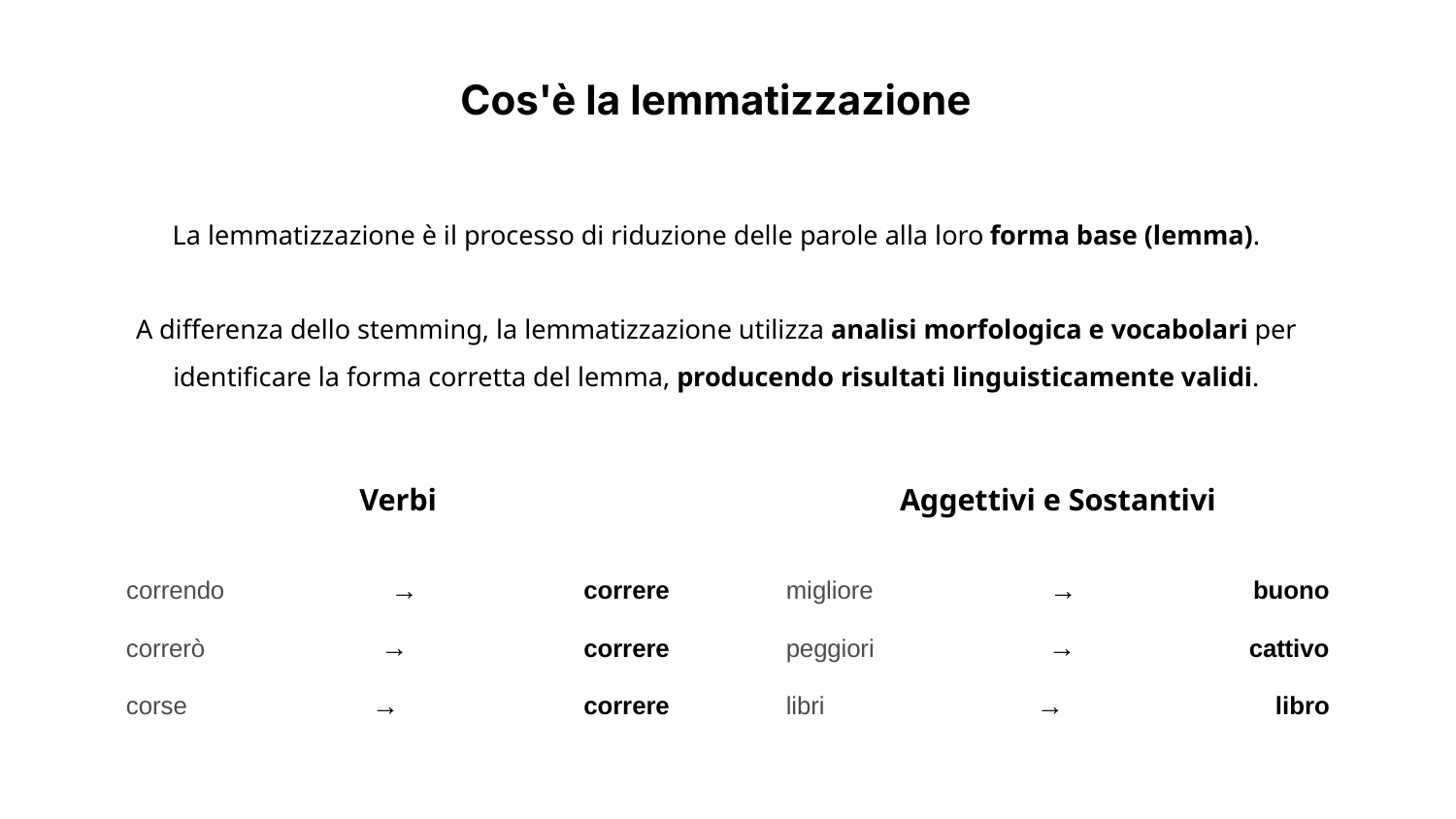

Cos'è la lemmatizzazione
La lemmatizzazione è il processo di riduzione delle parole alla loro forma base (lemma).

A differenza dello stemming, la lemmatizzazione utilizza analisi morfologica e vocabolari per identificare la forma corretta del lemma, producendo risultati linguisticamente validi.
Verbi
Aggettivi e Sostantivi
→
→
correndo
correre
migliore
buono
→
→
correrò
correre
peggiori
cattivo
→
→
corse
correre
libri
libro